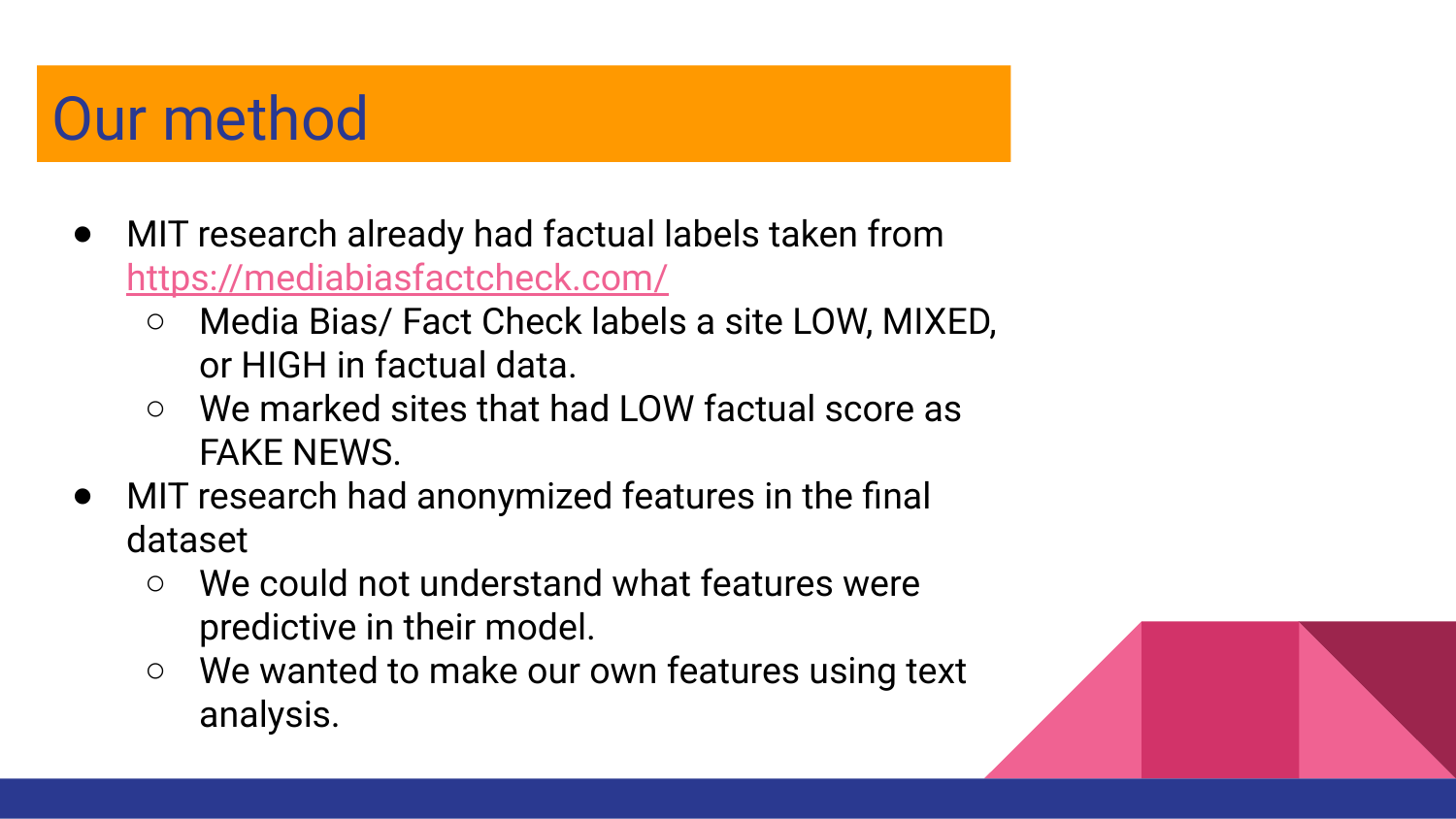

# Our method
MIT research already had factual labels taken from https://mediabiasfactcheck.com/
Media Bias/ Fact Check labels a site LOW, MIXED, or HIGH in factual data.
We marked sites that had LOW factual score as FAKE NEWS.
MIT research had anonymized features in the final dataset
We could not understand what features were predictive in their model.
We wanted to make our own features using text analysis.